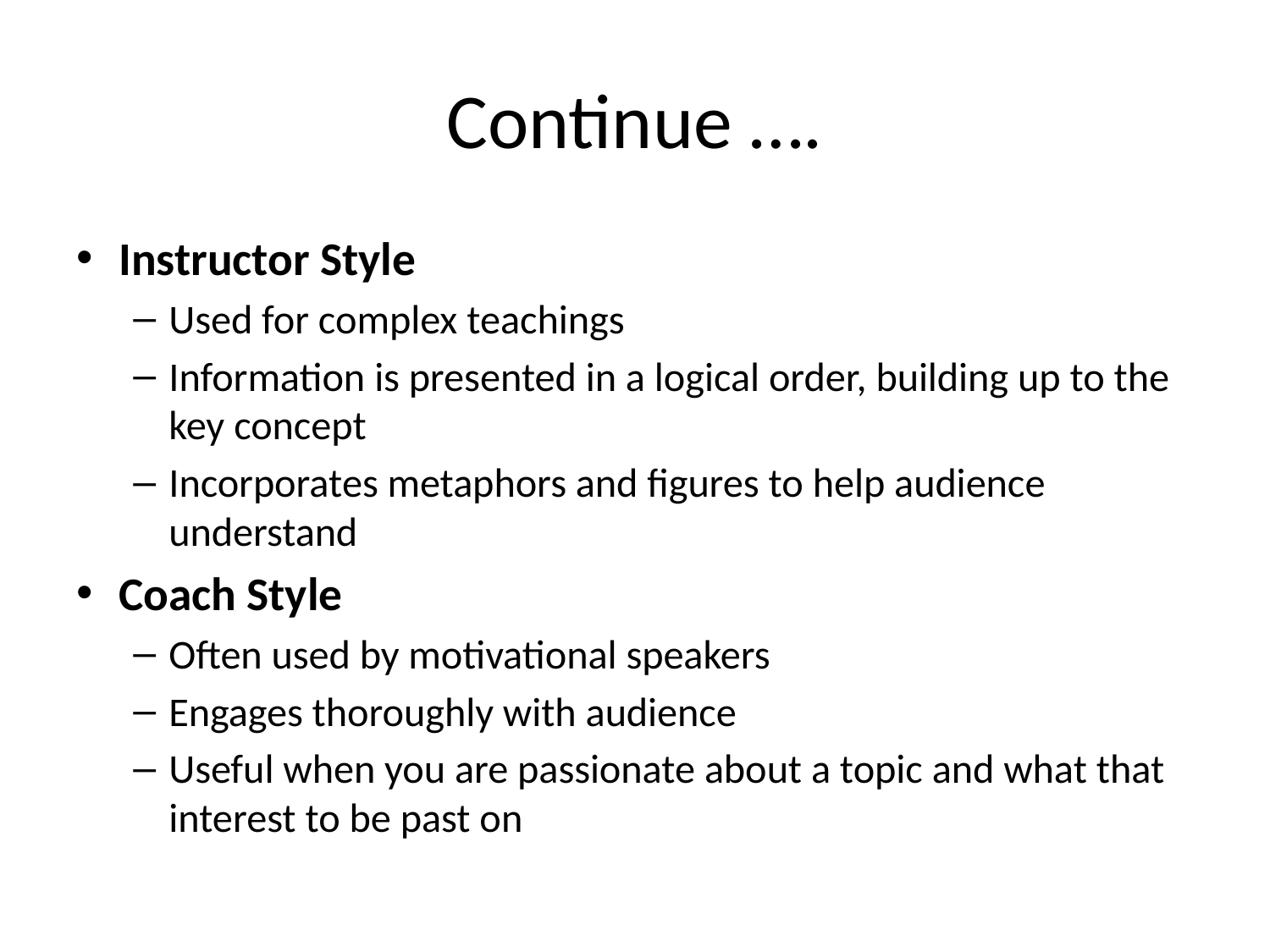

# Continue ….
Instructor Style
Used for complex teachings
Information is presented in a logical order, building up to the key concept
Incorporates metaphors and figures to help audience understand
Coach Style
Often used by motivational speakers
Engages thoroughly with audience
Useful when you are passionate about a topic and what that interest to be past on